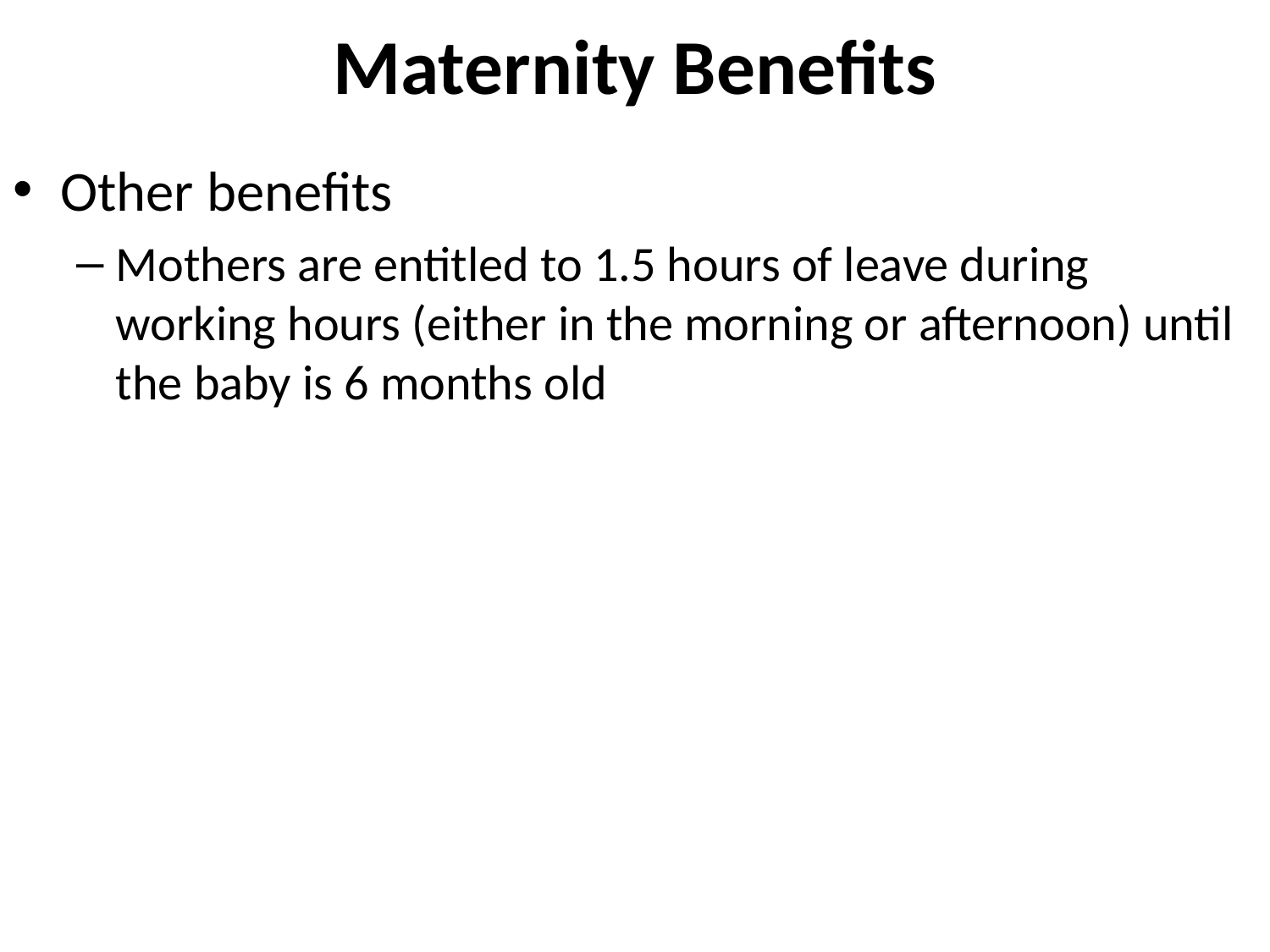

# Maternity Benefits
Other benefits
Mothers are entitled to 1.5 hours of leave during working hours (either in the morning or afternoon) until the baby is 6 months old